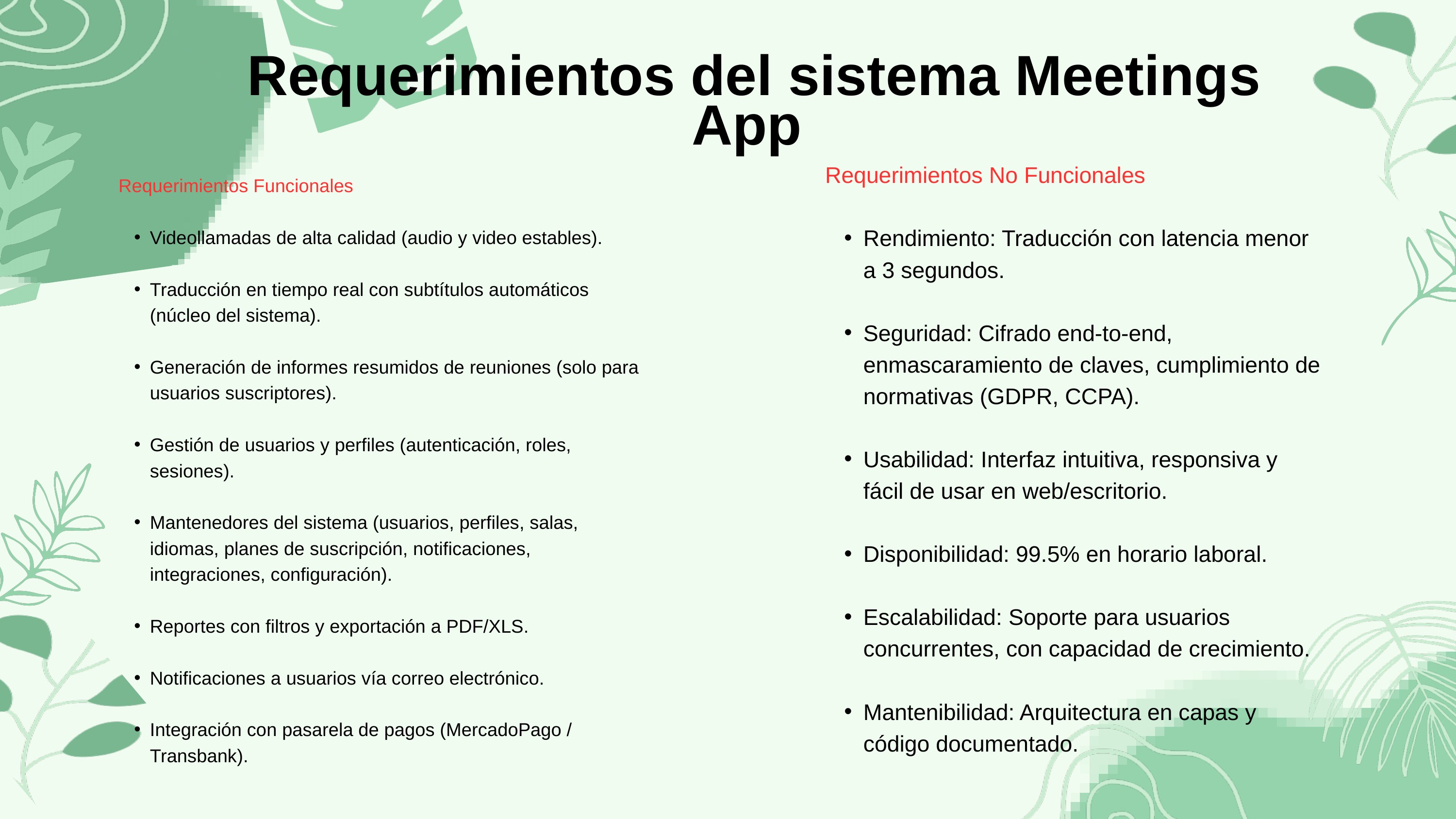

Requerimientos del sistema Meetings App

Requerimientos No Funcionales

Rendimiento: Traducción con latencia menor a 3 segundos.

Seguridad: Cifrado end-to-end, enmascaramiento de claves, cumplimiento de normativas (GDPR, CCPA).

Usabilidad: Interfaz intuitiva, responsiva y fácil de usar en web/escritorio.

Disponibilidad: 99.5% en horario laboral.

Escalabilidad: Soporte para usuarios concurrentes, con capacidad de crecimiento.

Mantenibilidad: Arquitectura en capas y código documentado.

Requerimientos Funcionales

Videollamadas de alta calidad (audio y video estables).

Traducción en tiempo real con subtítulos automáticos (núcleo del sistema).

Generación de informes resumidos de reuniones (solo para usuarios suscriptores).

Gestión de usuarios y perfiles (autenticación, roles, sesiones).

Mantenedores del sistema (usuarios, perfiles, salas, idiomas, planes de suscripción, notificaciones, integraciones, configuración).

Reportes con filtros y exportación a PDF/XLS.

Notificaciones a usuarios vía correo electrónico.

Integración con pasarela de pagos (MercadoPago / Transbank).